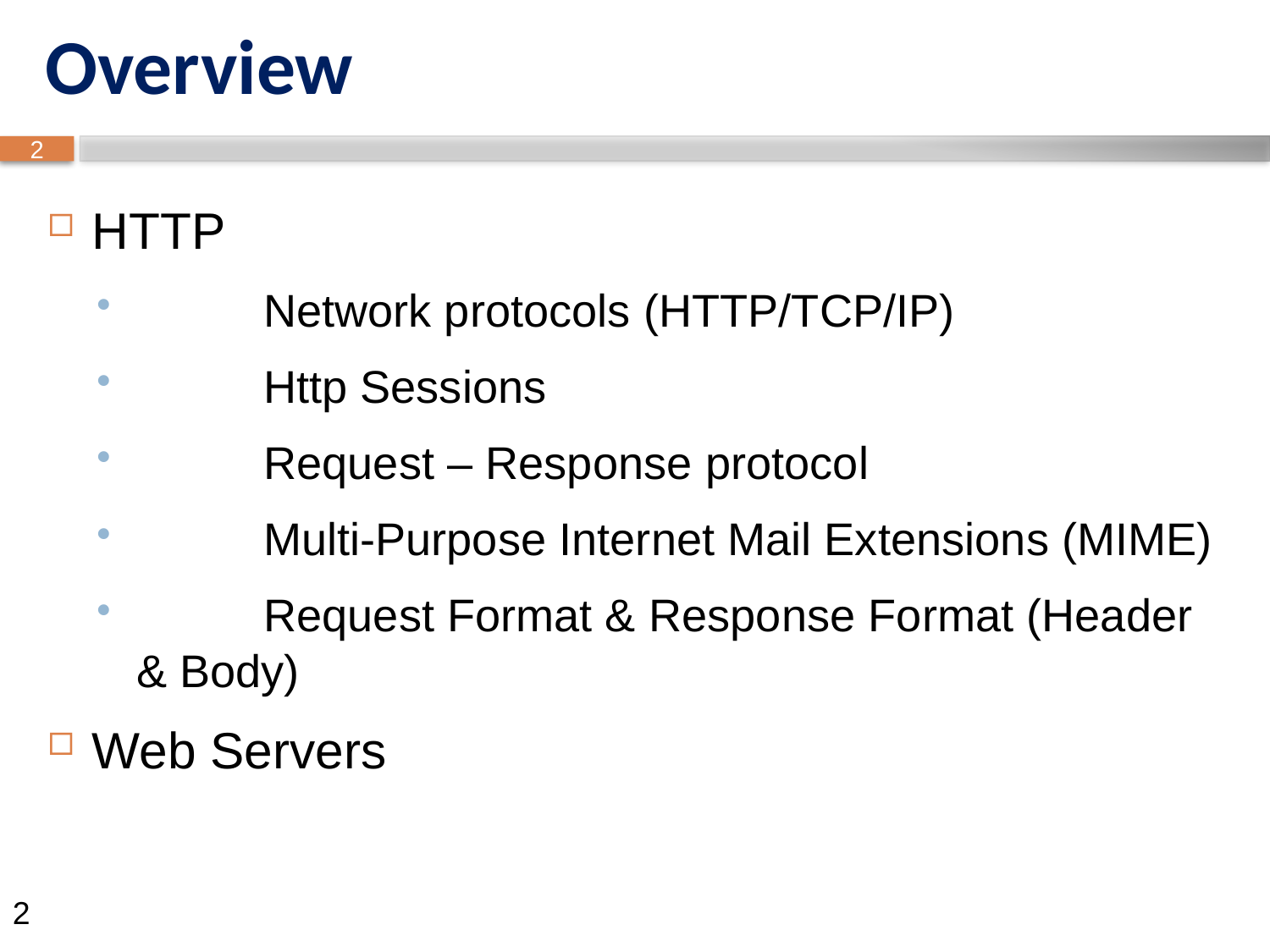

# Overview
HTTP
	Network protocols (HTTP/TCP/IP)
	Http Sessions
	Request – Response protocol
	Multi-Purpose Internet Mail Extensions (MIME)
	Request Format & Response Format (Header & Body)
Web Servers
2